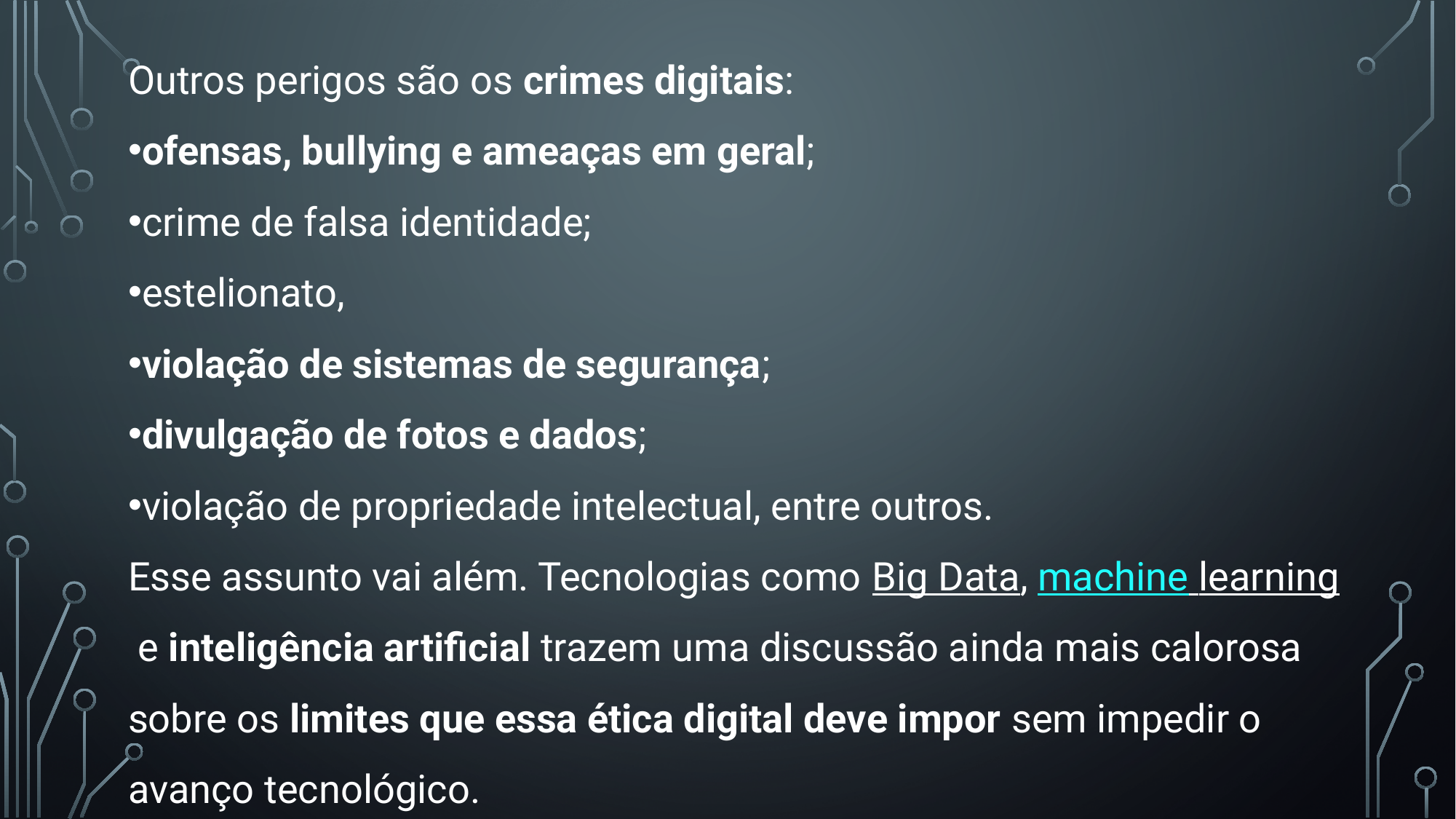

Outros perigos são os crimes digitais:
ofensas, bullying e ameaças em geral;
crime de falsa identidade;
estelionato,
violação de sistemas de segurança;
divulgação de fotos e dados;
violação de propriedade intelectual, entre outros.
Esse assunto vai além. Tecnologias como Big Data, machine learning e inteligência artificial trazem uma discussão ainda mais calorosa sobre os limites que essa ética digital deve impor sem impedir o avanço tecnológico.